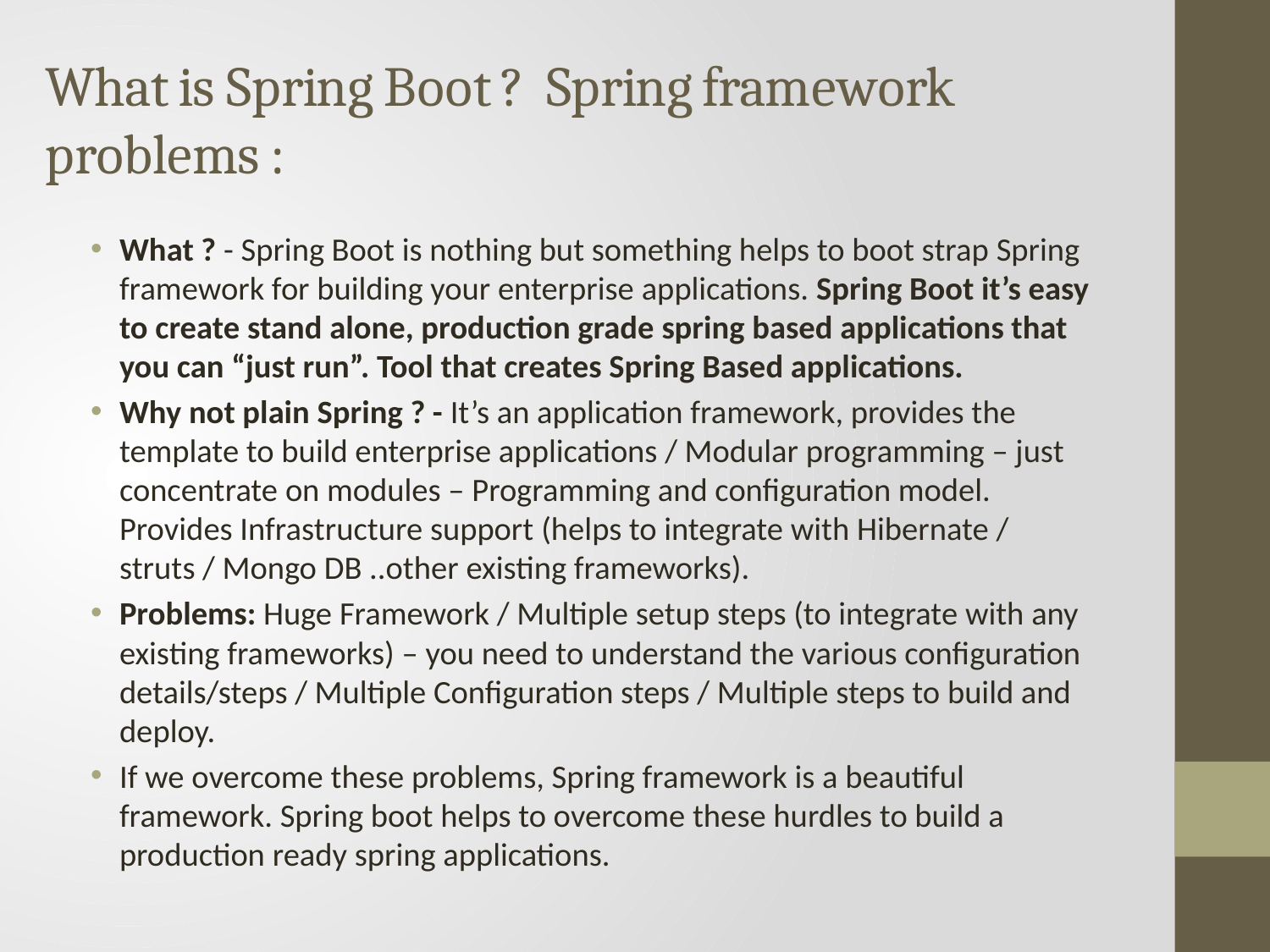

# What is Spring Boot ?  Spring framework problems :
What ? - Spring Boot is nothing but something helps to boot strap Spring framework for building your enterprise applications. Spring Boot it’s easy to create stand alone, production grade spring based applications that you can “just run”. Tool that creates Spring Based applications.
Why not plain Spring ? - It’s an application framework, provides the template to build enterprise applications / Modular programming – just concentrate on modules – Programming and configuration model. Provides Infrastructure support (helps to integrate with Hibernate / struts / Mongo DB ..other existing frameworks).
Problems: Huge Framework / Multiple setup steps (to integrate with any existing frameworks) – you need to understand the various configuration details/steps / Multiple Configuration steps / Multiple steps to build and deploy.
If we overcome these problems, Spring framework is a beautiful framework. Spring boot helps to overcome these hurdles to build a production ready spring applications.